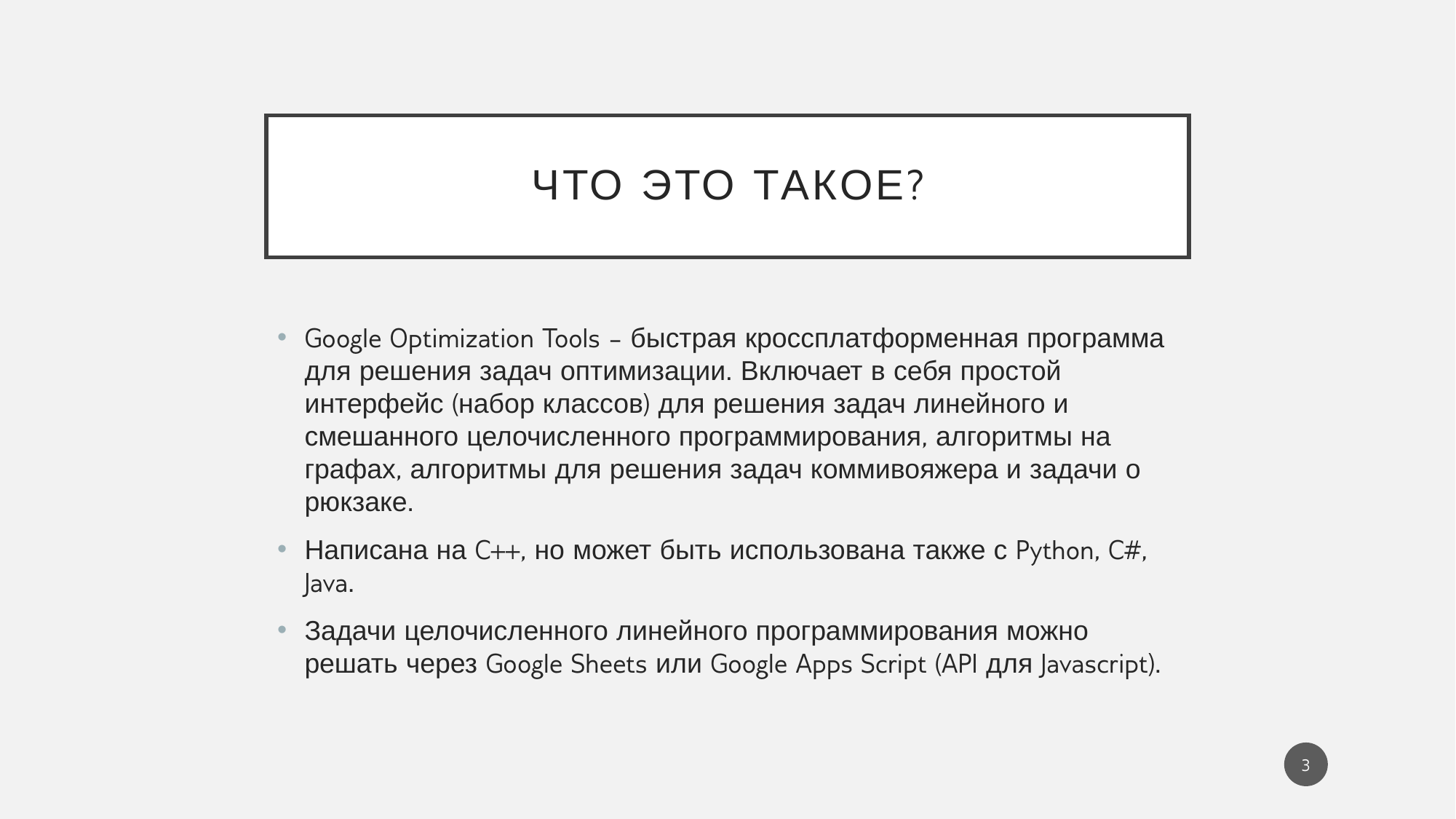

# Что это такое?
Google Optimization Tools – быстрая кроссплатформенная программа для решения задач оптимизации. Включает в себя простой интерфейс (набор классов) для решения задач линейного и смешанного целочисленного программирования, алгоритмы на графах, алгоритмы для решения задач коммивояжера и задачи о рюкзаке.
Написана на C++, но может быть использована также с Python, C#, Java.
Задачи целочисленного линейного программирования можно решать через Google Sheets или Google Apps Script (API для Javascript).
3